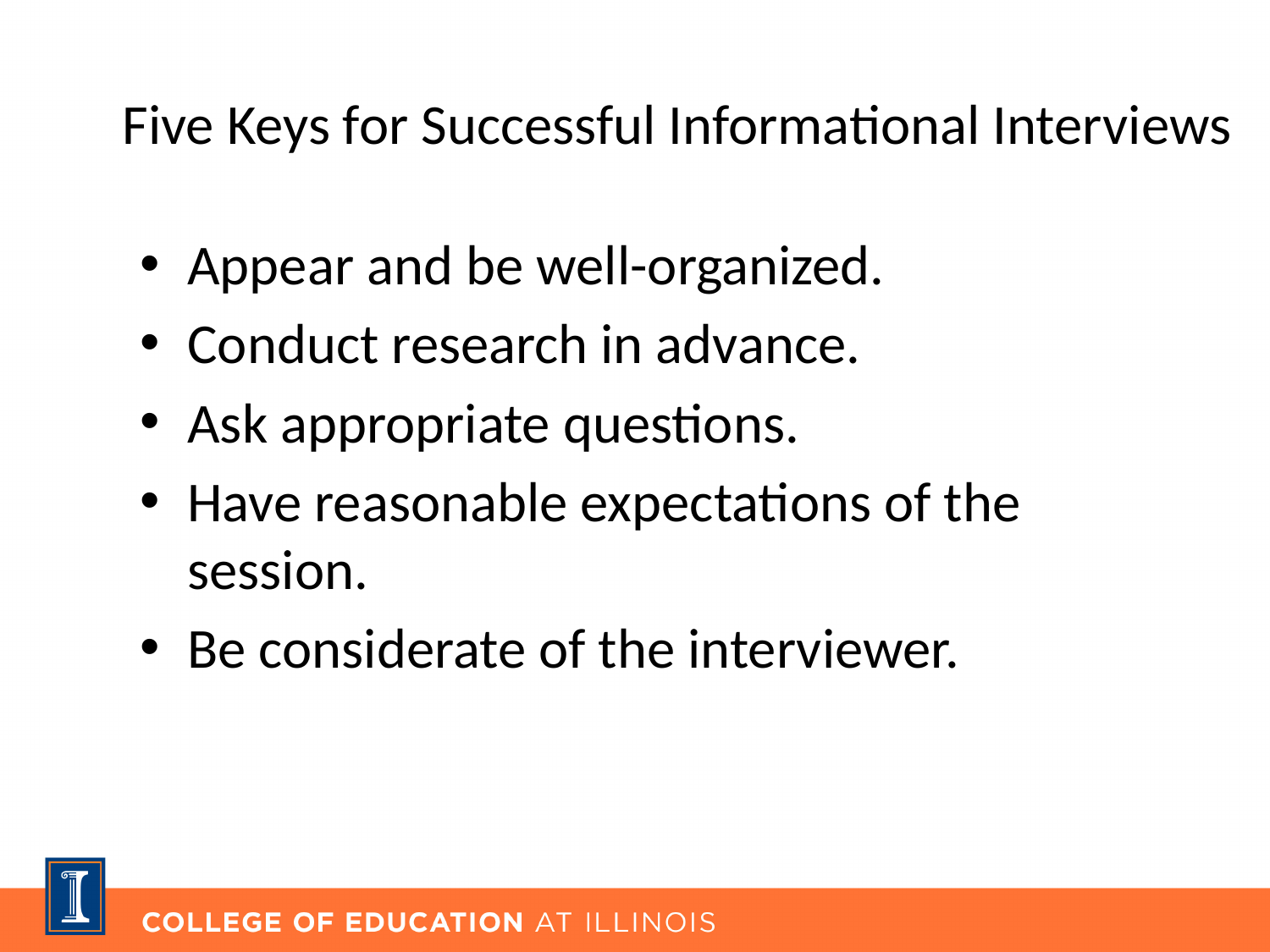

# Five Keys for Successful Informational Interviews
Appear and be well-organized.
Conduct research in advance.
Ask appropriate questions.
Have reasonable expectations of the session.
Be considerate of the interviewer.